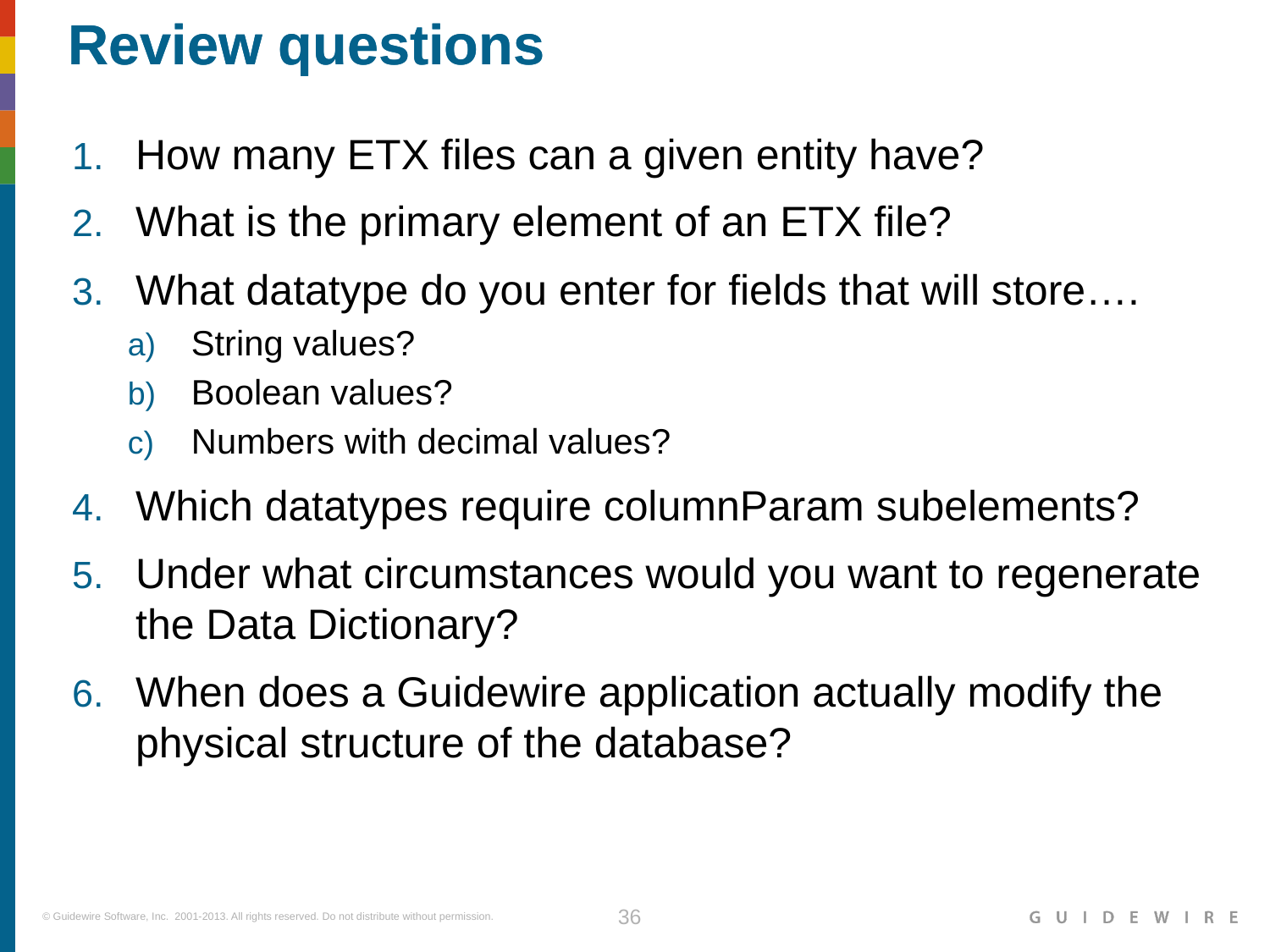

How many ETX files can a given entity have?
What is the primary element of an ETX file?
What datatype do you enter for fields that will store….
String values?
Boolean values?
Numbers with decimal values?
Which datatypes require columnParam subelements?
Under what circumstances would you want to regenerate the Data Dictionary?
When does a Guidewire application actually modify the physical structure of the database?